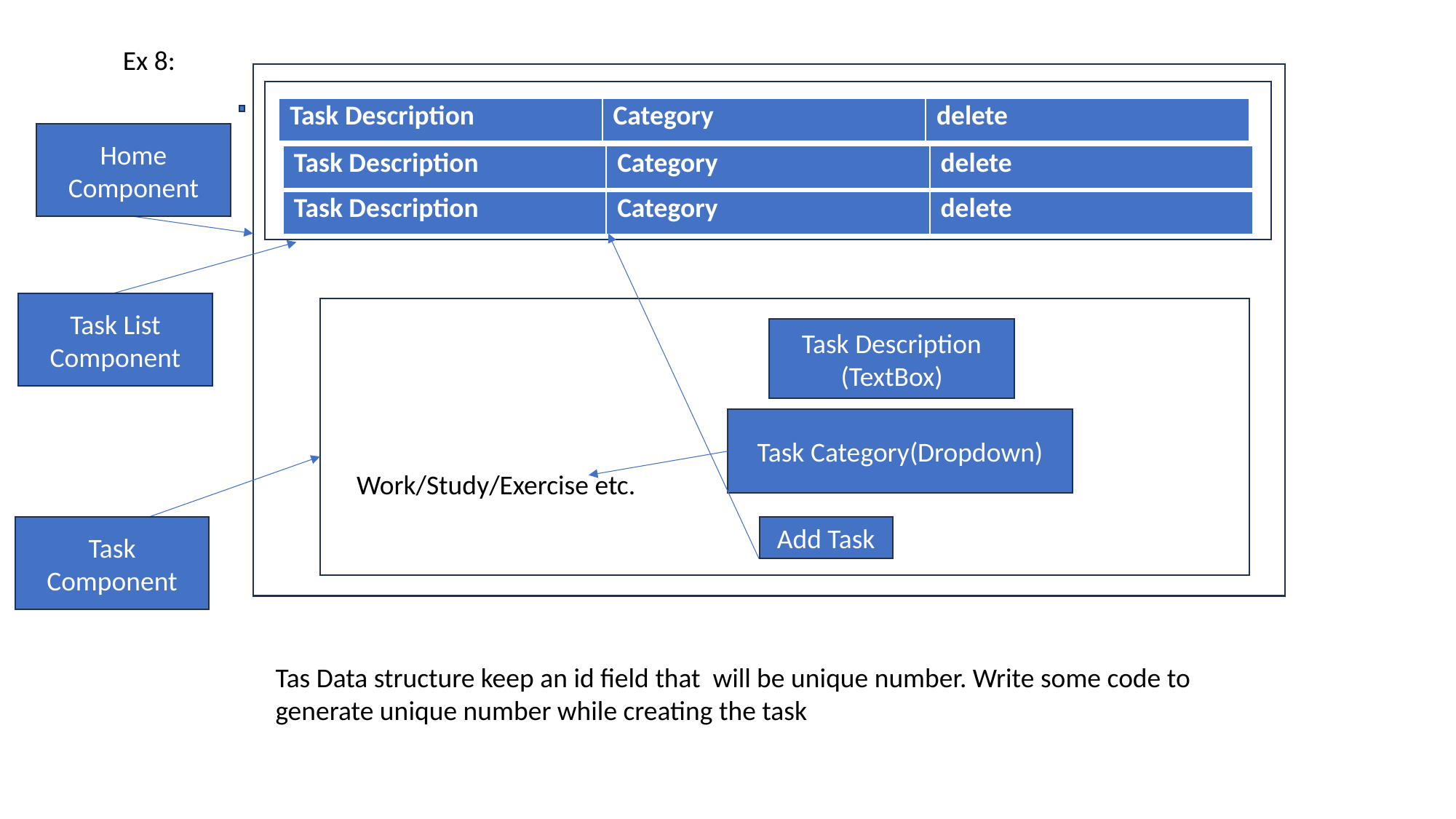

Ex 8:

| Task Description | Category | delete |
| --- | --- | --- |

Home Component
| Task Description | Category | delete |
| --- | --- | --- |
| Task Description | Category | delete |
| --- | --- | --- |
Task List Component

Task Description (TextBox)
Task Category(Dropdown)
Work/Study/Exercise etc.
Task Component
Add Task
Tas Data structure keep an id field that  will be unique number. Write some code to generate unique number while creating the task